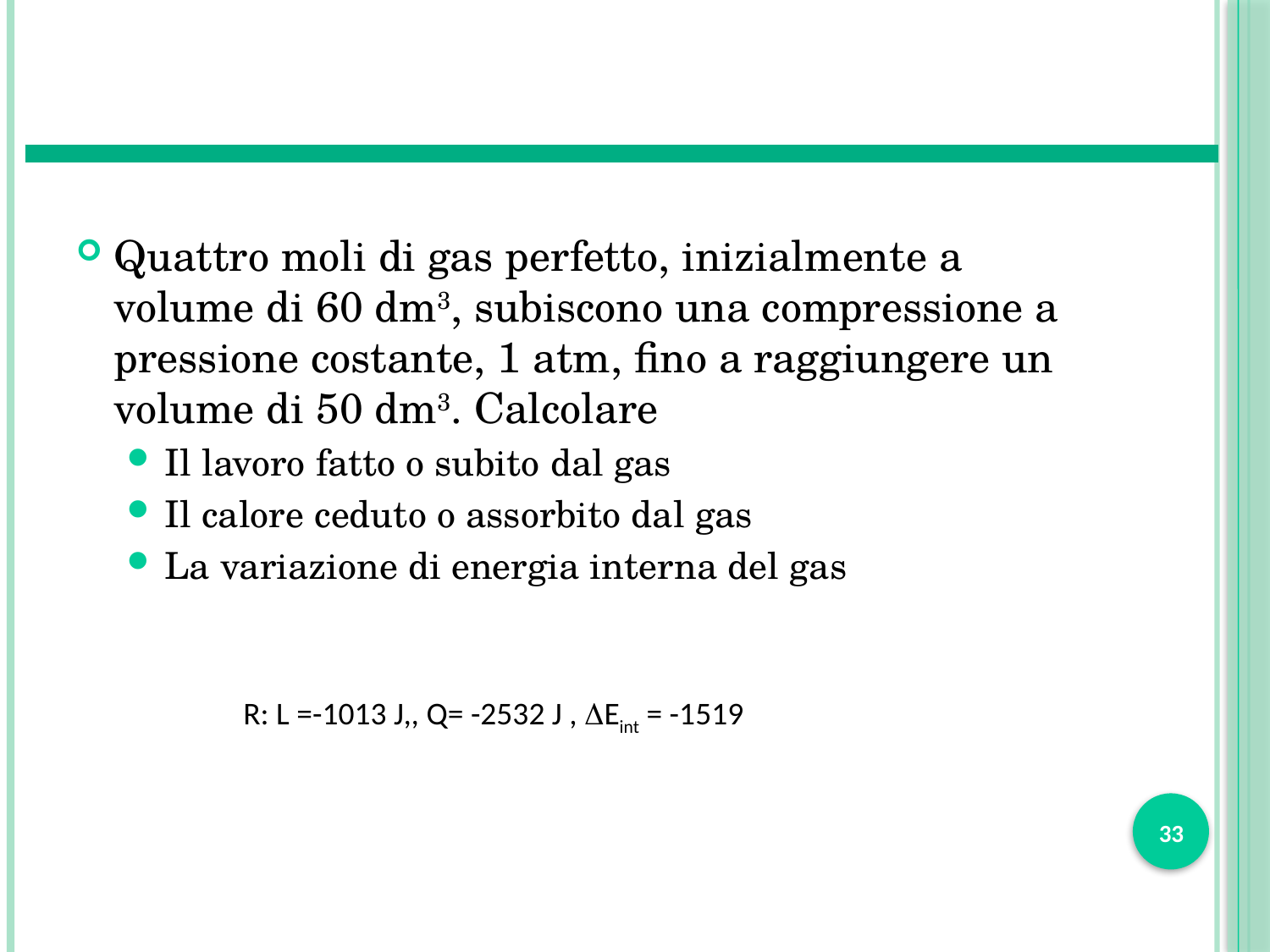

#
Quattro moli di gas perfetto, inizialmente a volume di 60 dm3, subiscono una compressione a pressione costante, 1 atm, fino a raggiungere un volume di 50 dm3. Calcolare
Il lavoro fatto o subito dal gas
Il calore ceduto o assorbito dal gas
La variazione di energia interna del gas

R: L =-1013 J,, Q= -2532 J , ΔEint = -1519
33